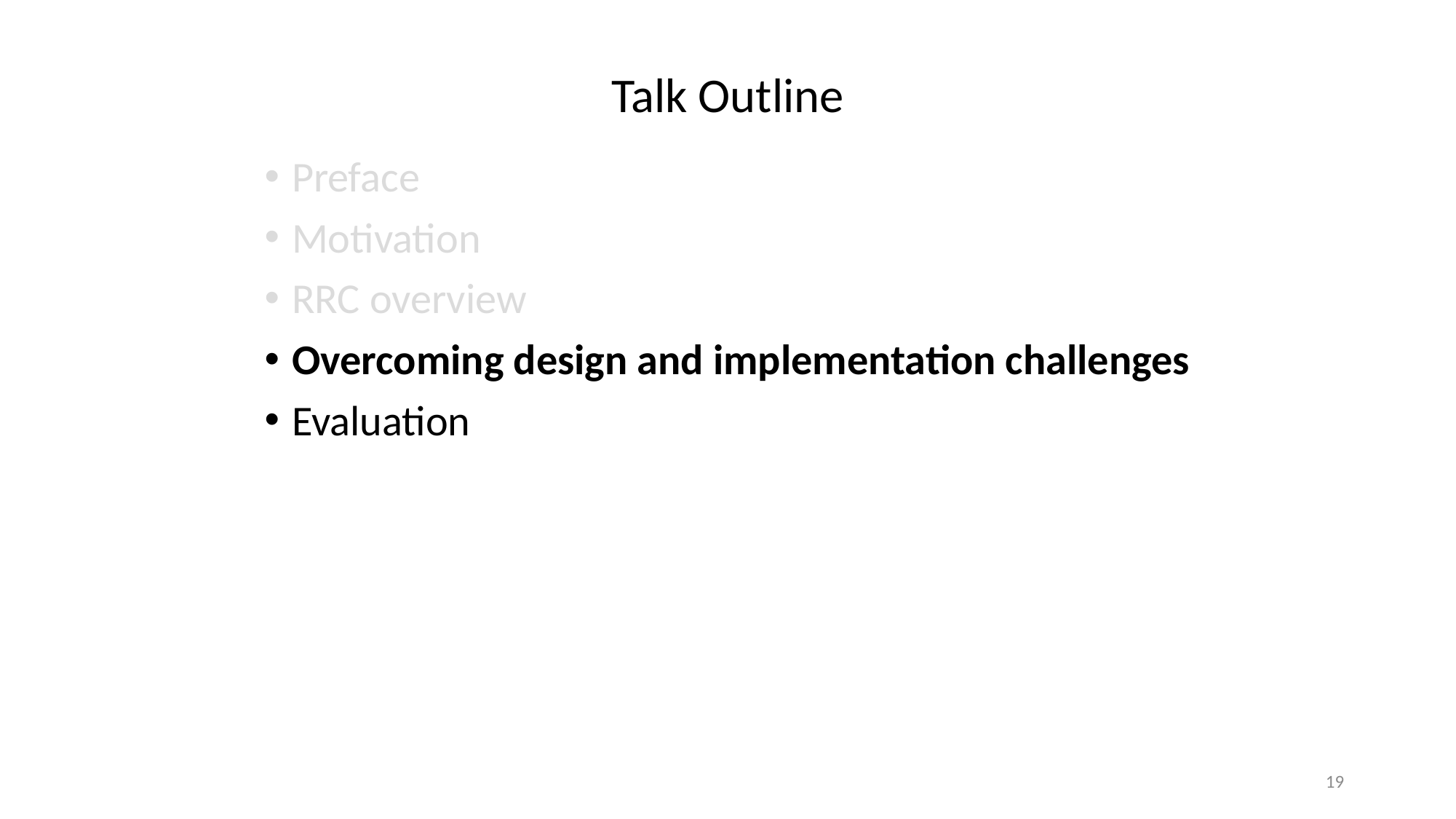

# Talk Outline
Preface
Motivation
RRC overview
Overcoming design and implementation challenges
Evaluation
19